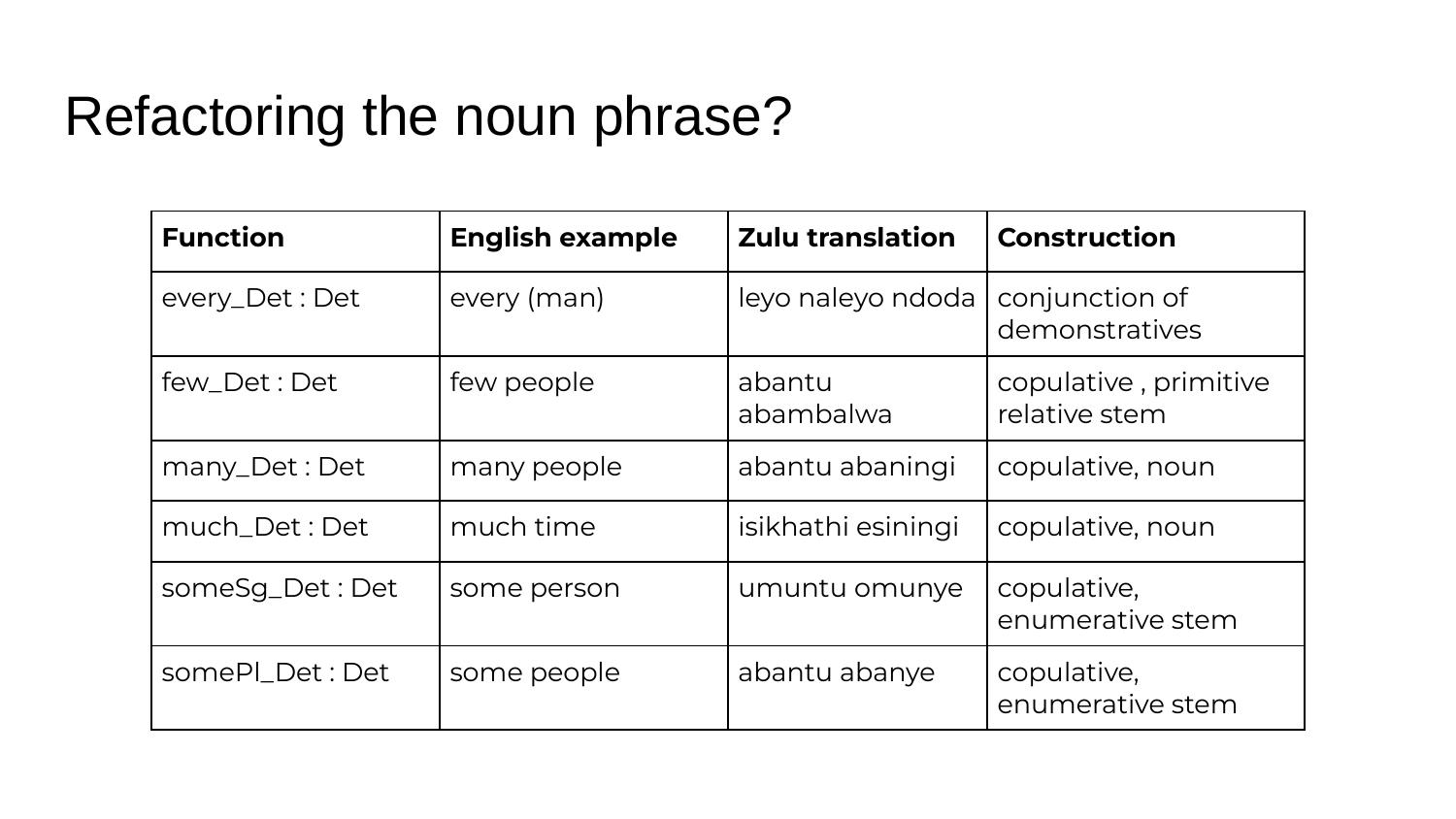

# Refactoring the noun phrase?
| Function | English example | Zulu translation | Construction |
| --- | --- | --- | --- |
| every\_Det : Det | every (man) | leyo naleyo ndoda | conjunction of demonstratives |
| few\_Det : Det | few people | abantu abambalwa | copulative , primitive relative stem |
| many\_Det : Det | many people | abantu abaningi | copulative, noun |
| much\_Det : Det | much time | isikhathi esiningi | copulative, noun |
| someSg\_Det : Det | some person | umuntu omunye | copulative, enumerative stem |
| somePl\_Det : Det | some people | abantu abanye | copulative, enumerative stem |